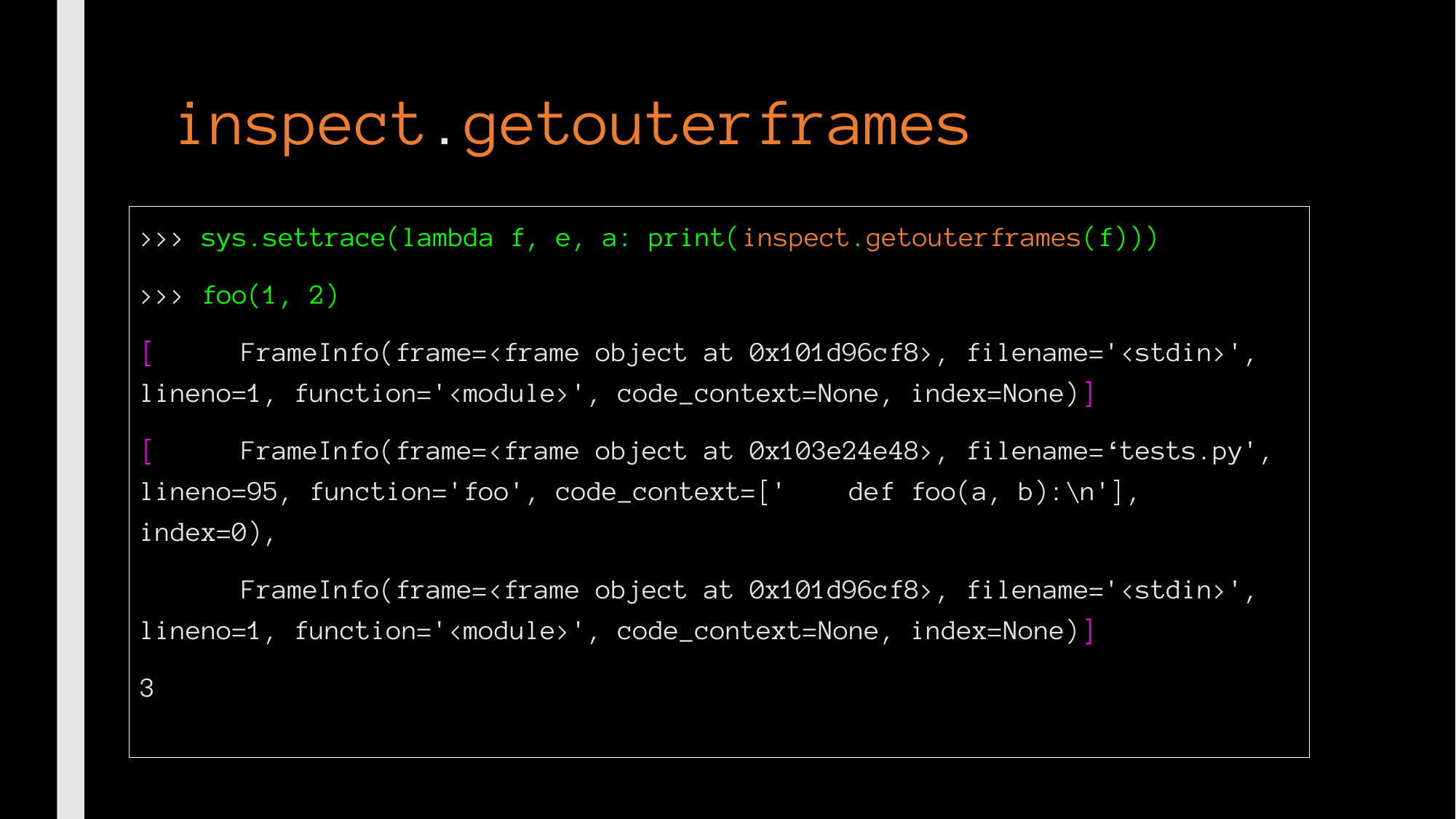

# inspect.getouterframes
>>> sys.settrace(lambda f, e, a: print(inspect.getouterframes(f)))
>>> foo(1, 2)
[	FrameInfo(frame=<frame object at 0x101d96cf8>, filename='<stdin>', lineno=1, function='<module>', code_context=None, index=None)]
[	FrameInfo(frame=<frame object at 0x103e24e48>, filename=‘tests.py', lineno=95, function='foo', code_context=['    def foo(a, b):\n'], index=0),
	FrameInfo(frame=<frame object at 0x101d96cf8>, filename='<stdin>', lineno=1, function='<module>', code_context=None, index=None)]
3